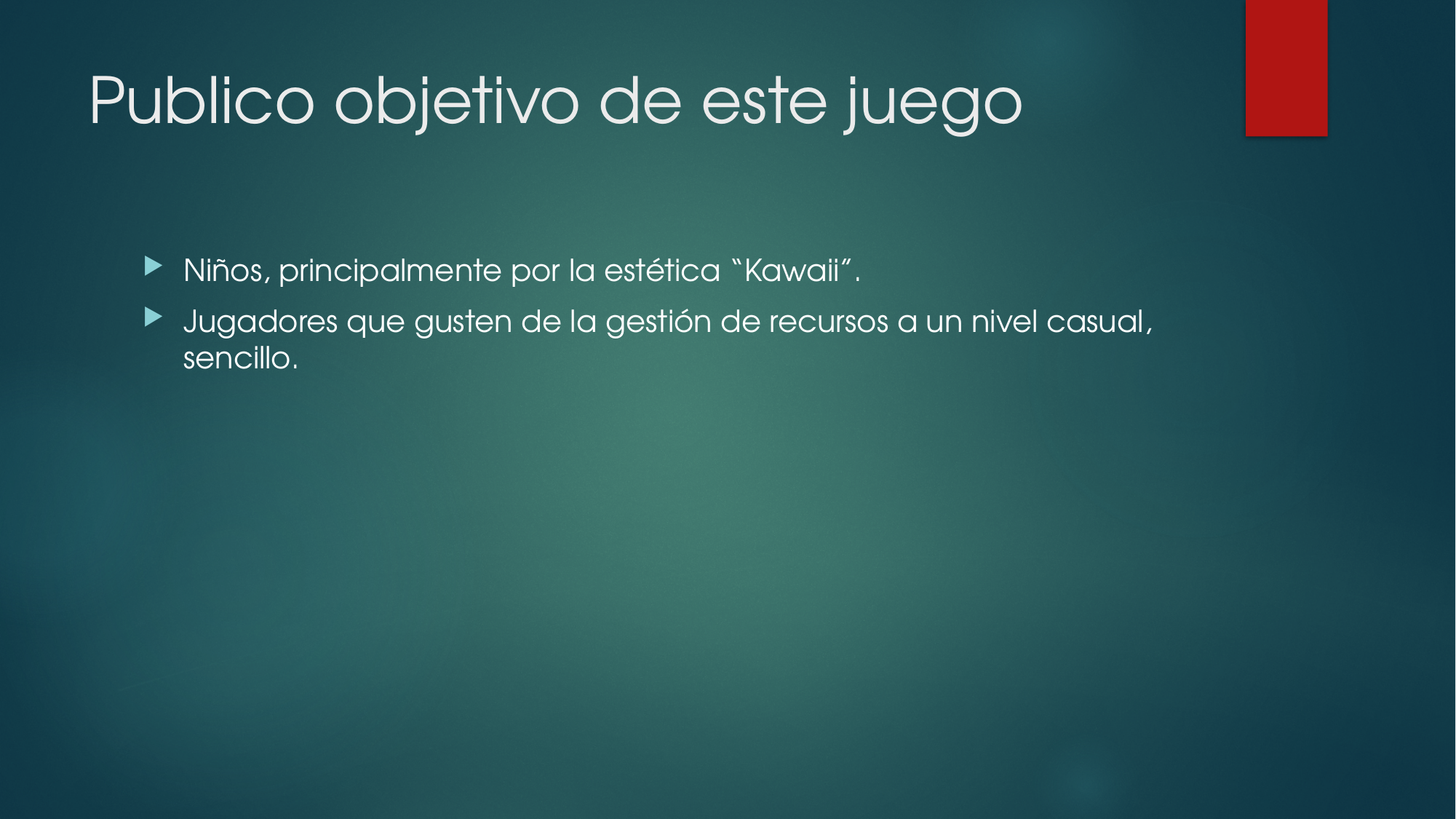

# Publico objetivo de este juego
Niños, principalmente por la estética “Kawaii”.
Jugadores que gusten de la gestión de recursos a un nivel casual, sencillo.